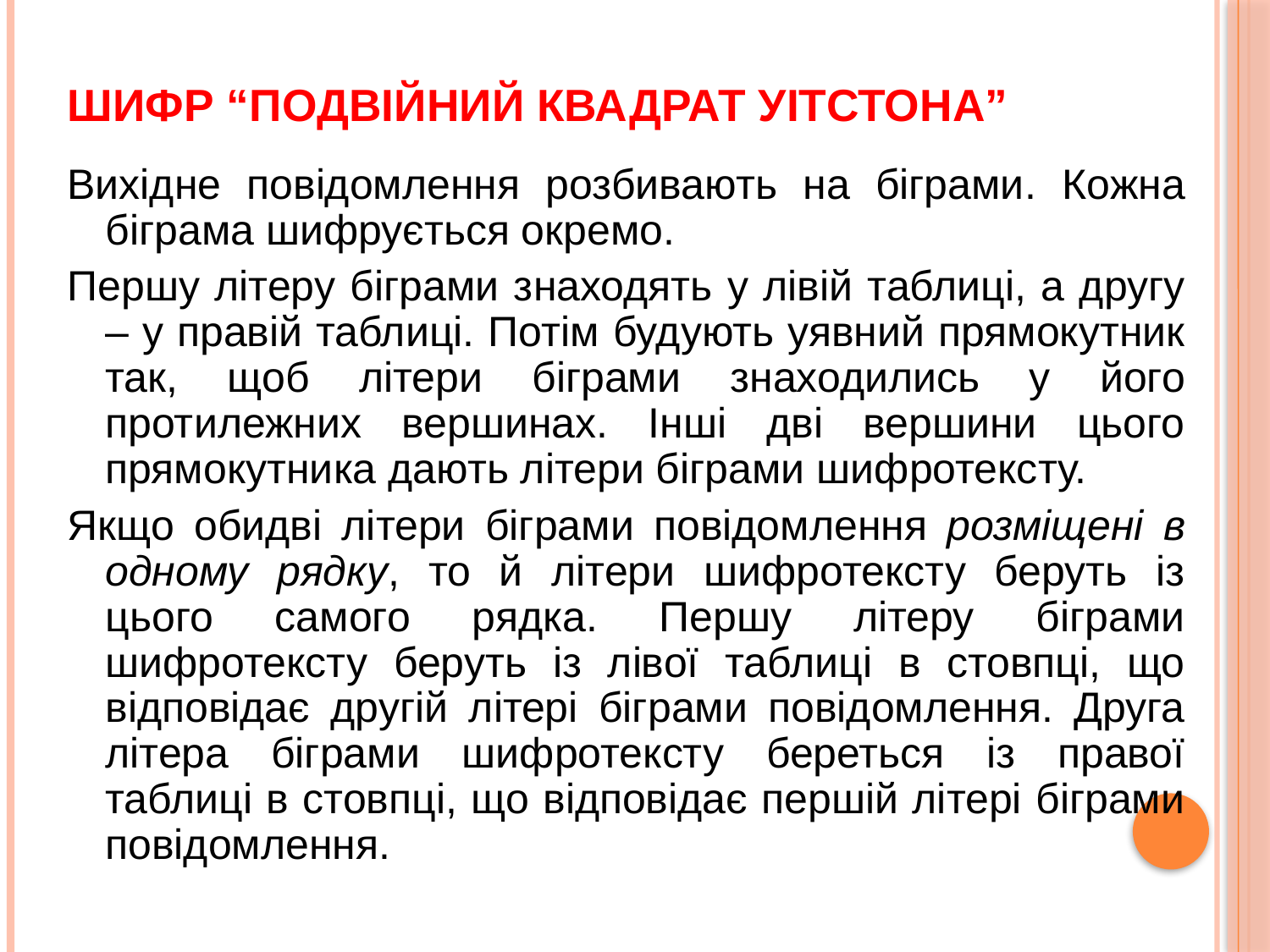

# Шифр “Подвійний квадрат Уітстона”
Вихідне повідомлення розбивають на біграми. Кожна біграма шифрується окремо.
Першу літеру біграми знаходять у лівій таблиці, а другу – у правій таблиці. Потім будують уявний прямокутник так, щоб літери біграми знаходились у його протилежних вершинах. Інші дві вершини цього прямокутника дають літери біграми шифротексту.
Якщо обидві літери біграми повідомлення розміщені в одному рядку, то й літери шифротексту беруть із цього самого рядка. Першу літеру біграми шифротексту беруть із лівої таблиці в стовпці, що відповідає другій літері біграми повідомлення. Друга літера біграми шифротексту береться із правої таблиці в стовпці, що відповідає першій літері біграми повідомлення.